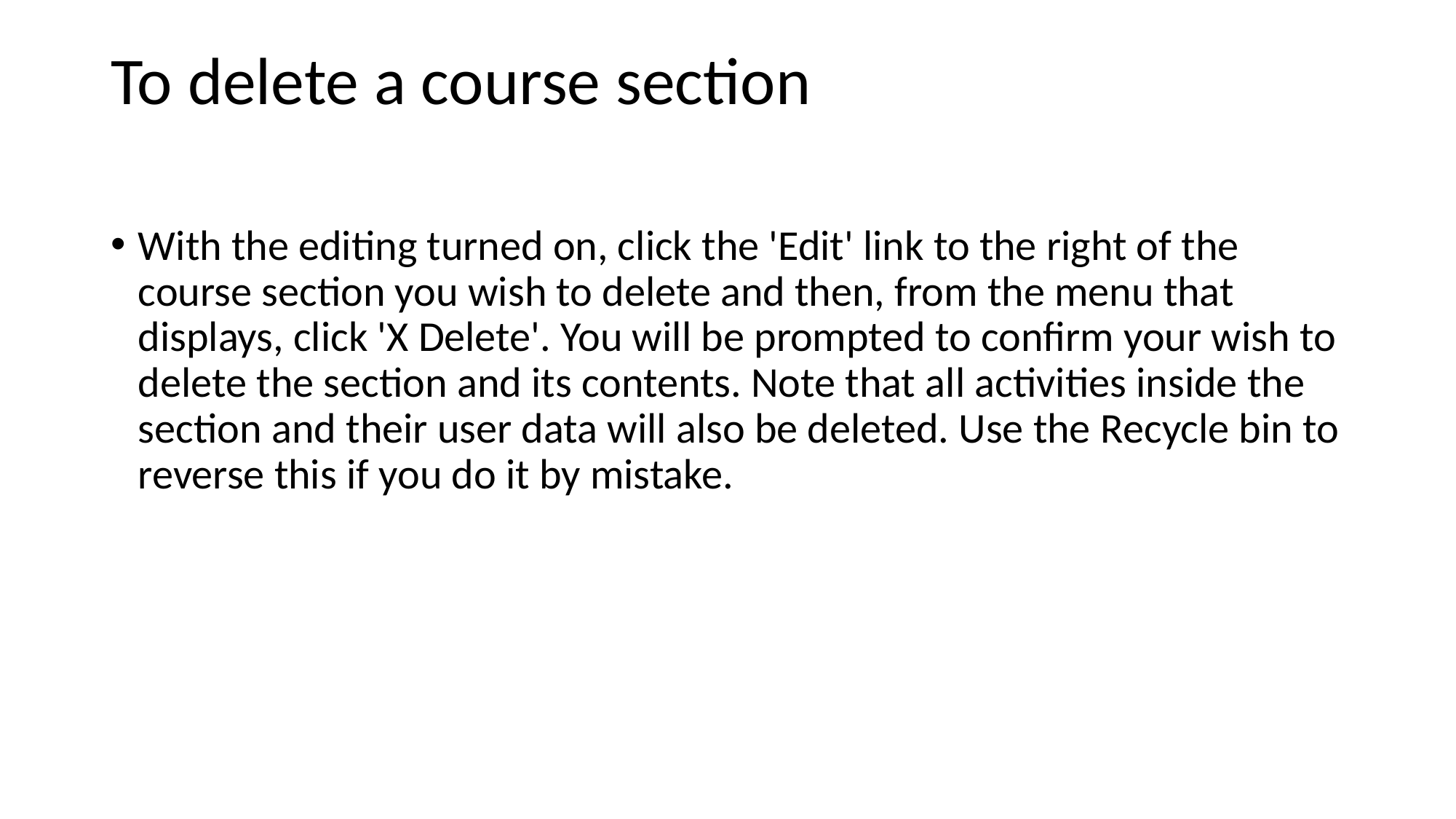

# To delete a course section
With the editing turned on, click the 'Edit' link to the right of the course section you wish to delete and then, from the menu that displays, click 'X Delete'. You will be prompted to confirm your wish to delete the section and its contents. Note that all activities inside the section and their user data will also be deleted. Use the Recycle bin to reverse this if you do it by mistake.